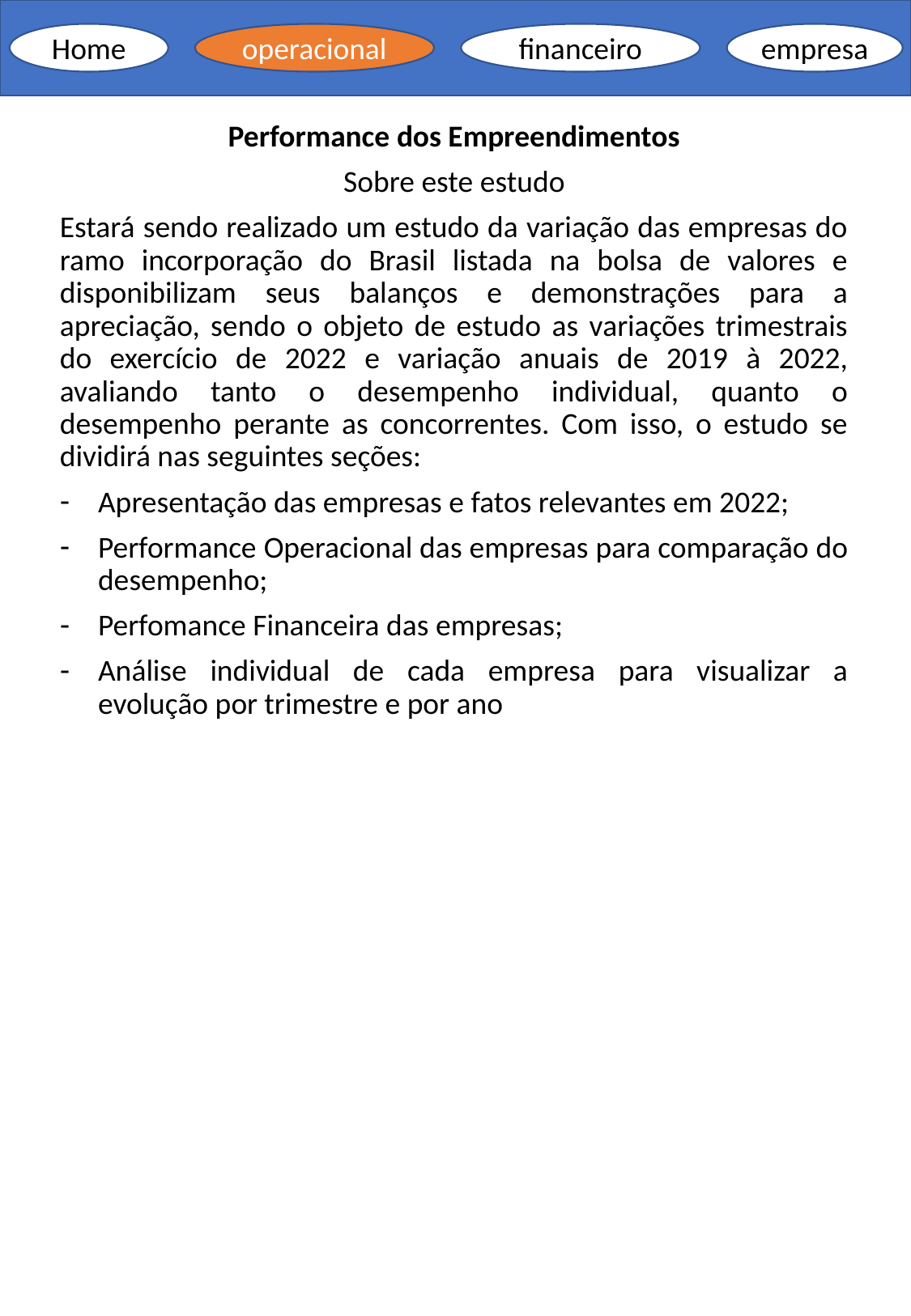

Home
operacional
financeiro
empresa
Performance dos Empreendimentos
Sobre este estudo
Estará sendo realizado um estudo da variação das empresas do ramo incorporação do Brasil listada na bolsa de valores e disponibilizam seus balanços e demonstrações para a apreciação, sendo o objeto de estudo as variações trimestrais do exercício de 2022 e variação anuais de 2019 à 2022, avaliando tanto o desempenho individual, quanto o desempenho perante as concorrentes. Com isso, o estudo se dividirá nas seguintes seções:
Apresentação das empresas e fatos relevantes em 2022;
Performance Operacional das empresas para comparação do desempenho;
Perfomance Financeira das empresas;
Análise individual de cada empresa para visualizar a evolução por trimestre e por ano